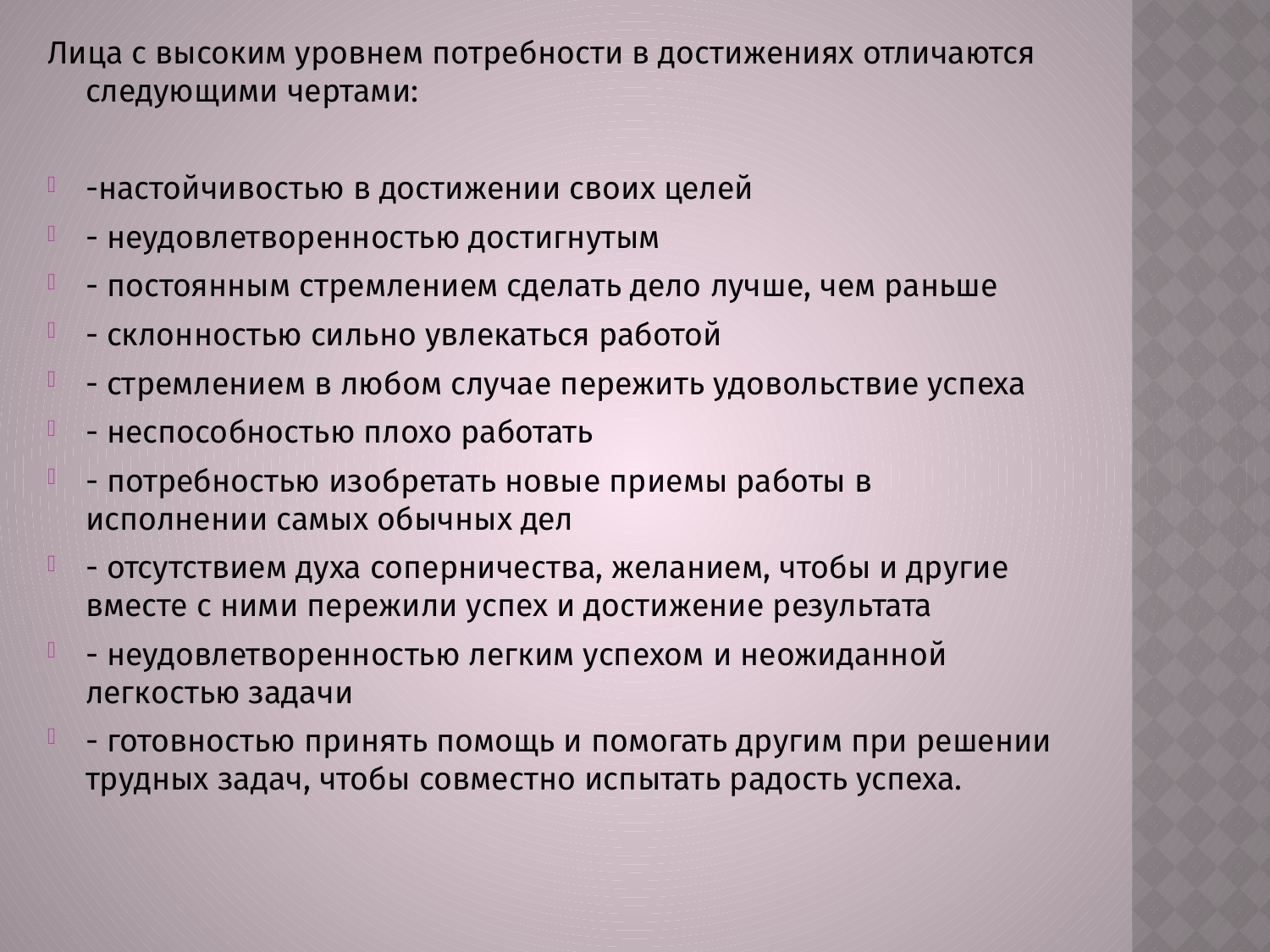

Лица с высоким уровнем потребности в достижениях отличаются следующими чертами:

-настойчивостью в достижении своих целей
- неудовлетворенностью достигнутым
- постоянным стремлением сделать дело лучше, чем раньше
- склонностью сильно увлекаться работой
- стремлением в любом случае пережить удовольствие успеха
- неспособностью плохо работать
- потребностью изобретать новые приемы работы в исполнении самых обычных дел
- отсутствием духа соперничества, желанием, чтобы и другие вместе с ними пережили успех и достижение результата
- неудовлетворенностью легким успехом и неожиданной легкостью задачи
- готовностью принять помощь и помогать другим при решении трудных задач, чтобы совместно испытать радость успеха.